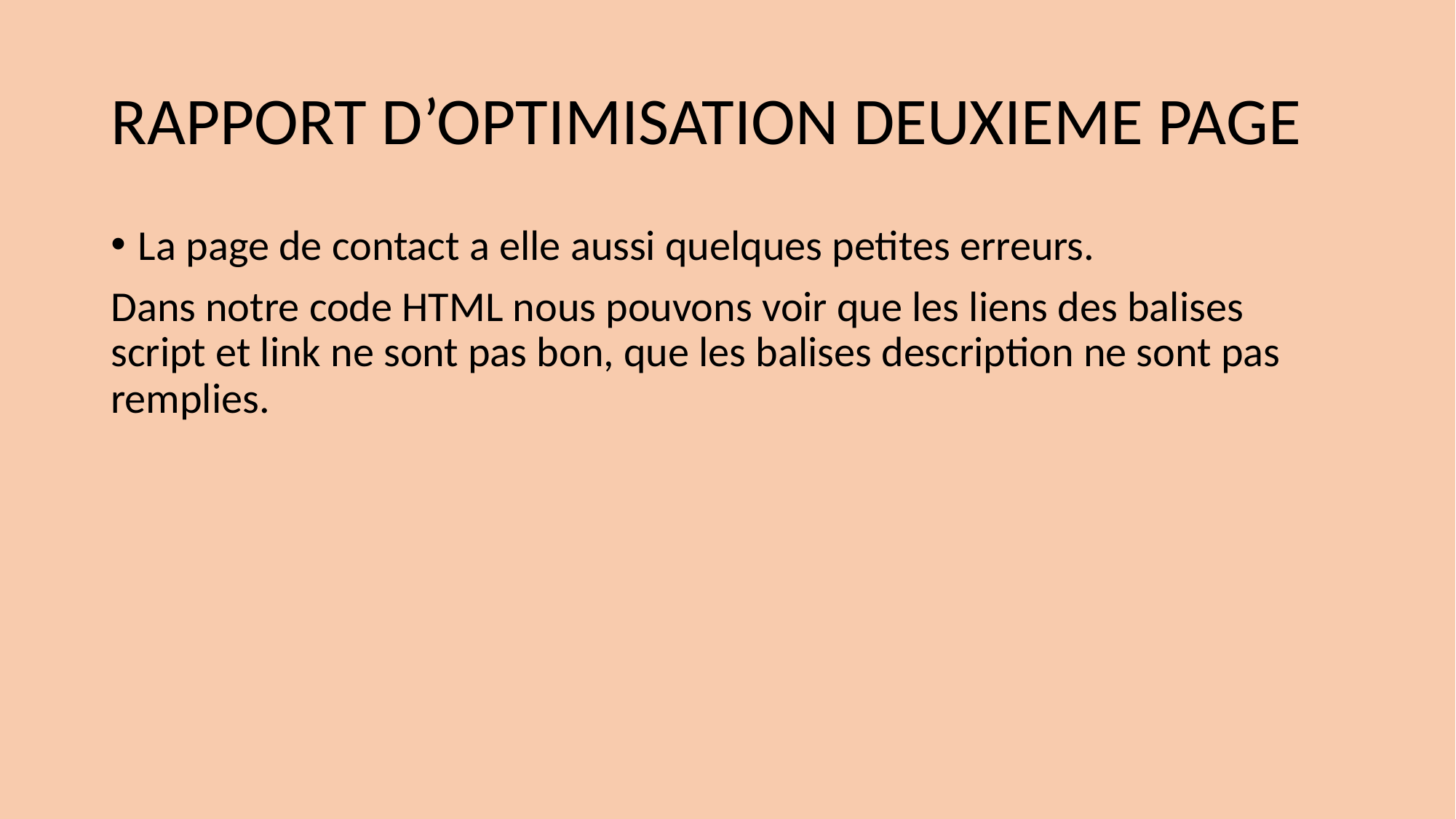

# RAPPORT D’OPTIMISATION DEUXIEME PAGE
La page de contact a elle aussi quelques petites erreurs.
Dans notre code HTML nous pouvons voir que les liens des balises script et link ne sont pas bon, que les balises description ne sont pas remplies.